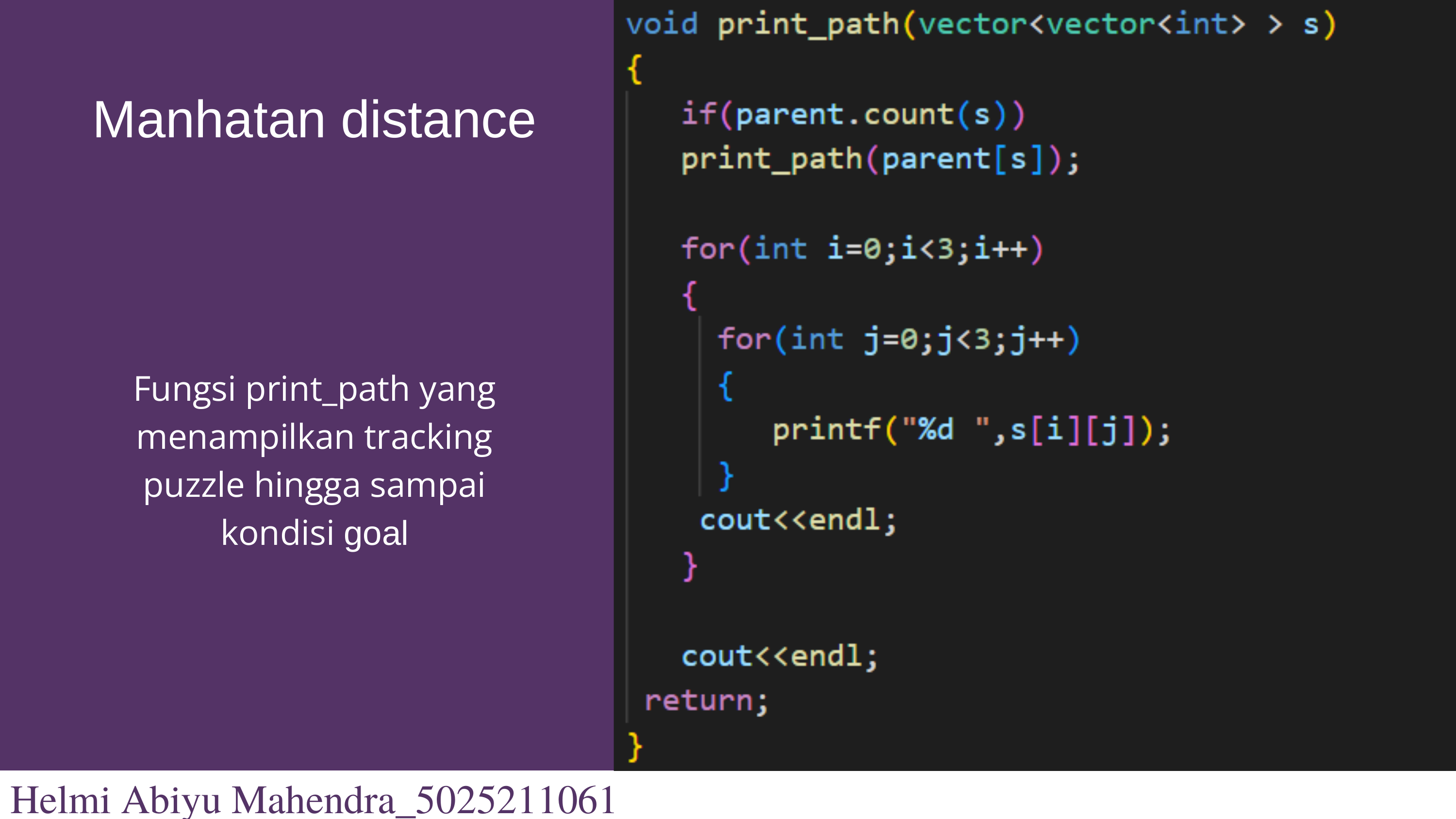

Manhatan distance
Fungsi print_path yang menampilkan tracking puzzle hingga sampai kondisi goal
Helmi Abiyu Mahendra_5025211061